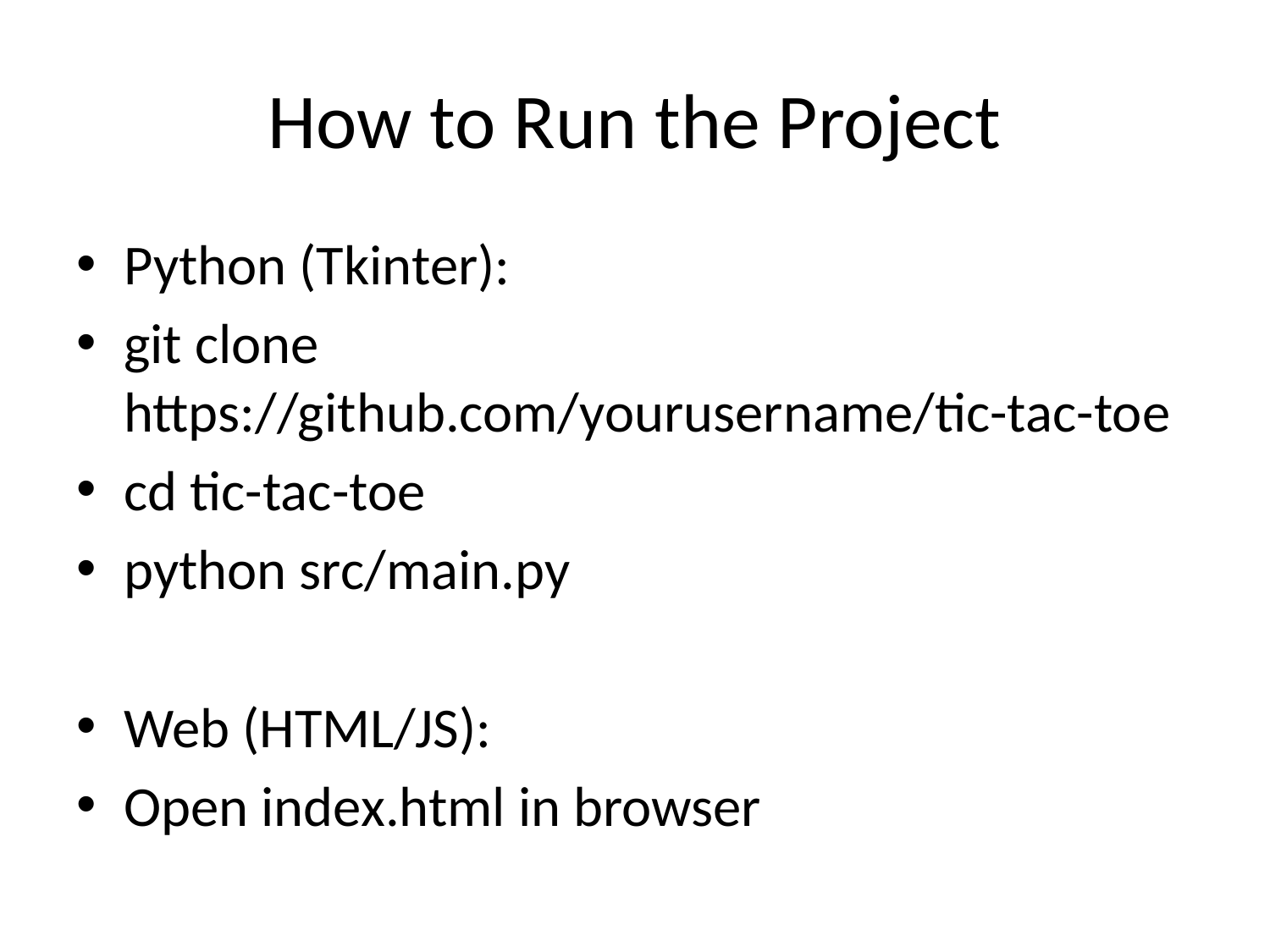

# How to Run the Project
Python (Tkinter):
git clone https://github.com/yourusername/tic-tac-toe
cd tic-tac-toe
python src/main.py

Web (HTML/JS):
Open index.html in browser